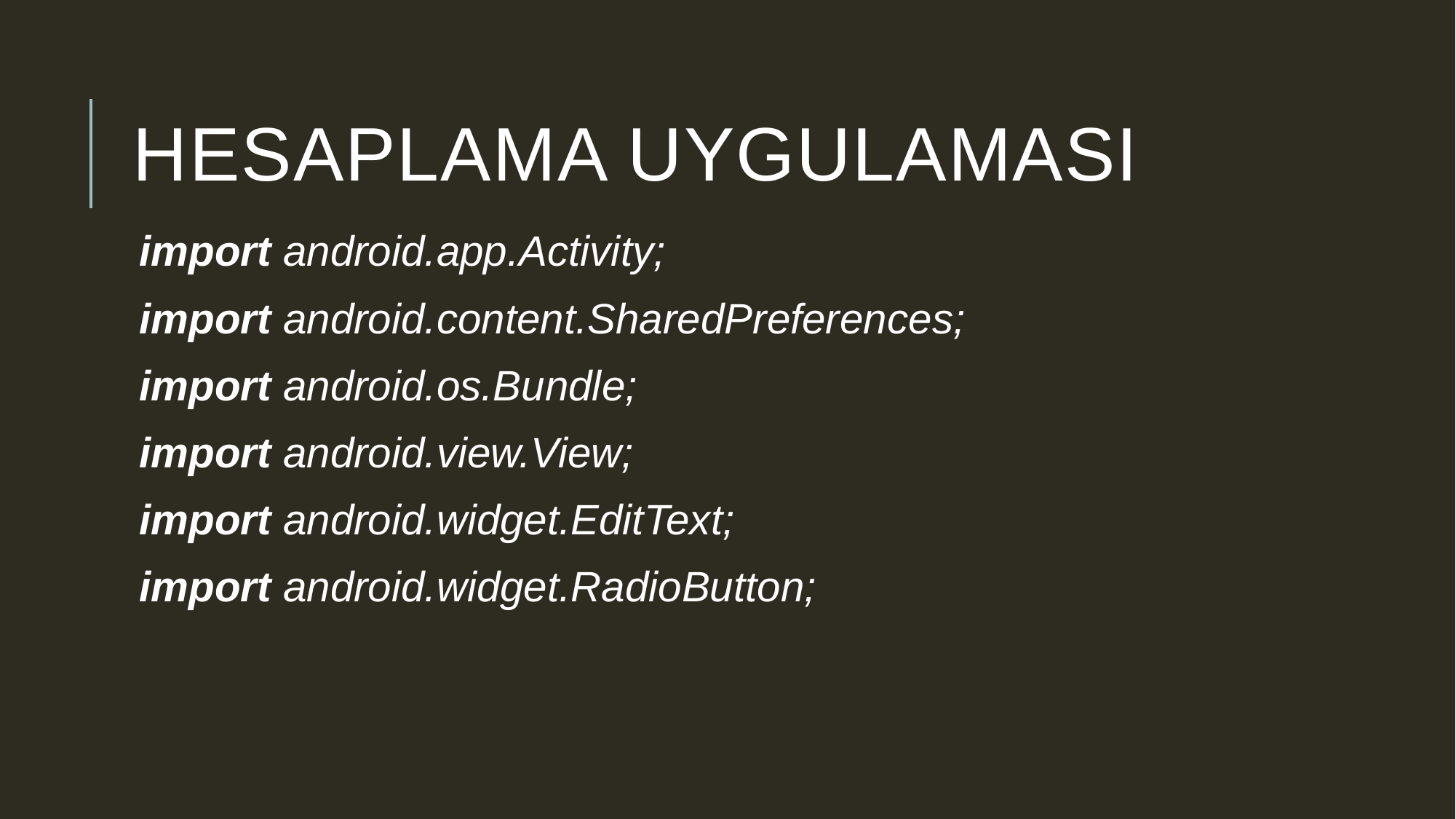

# HesaPLama uygulaması
import android.app.Activity;
import android.content.SharedPreferences;
import android.os.Bundle;
import android.view.View;
import android.widget.EditText;
import android.widget.RadioButton;